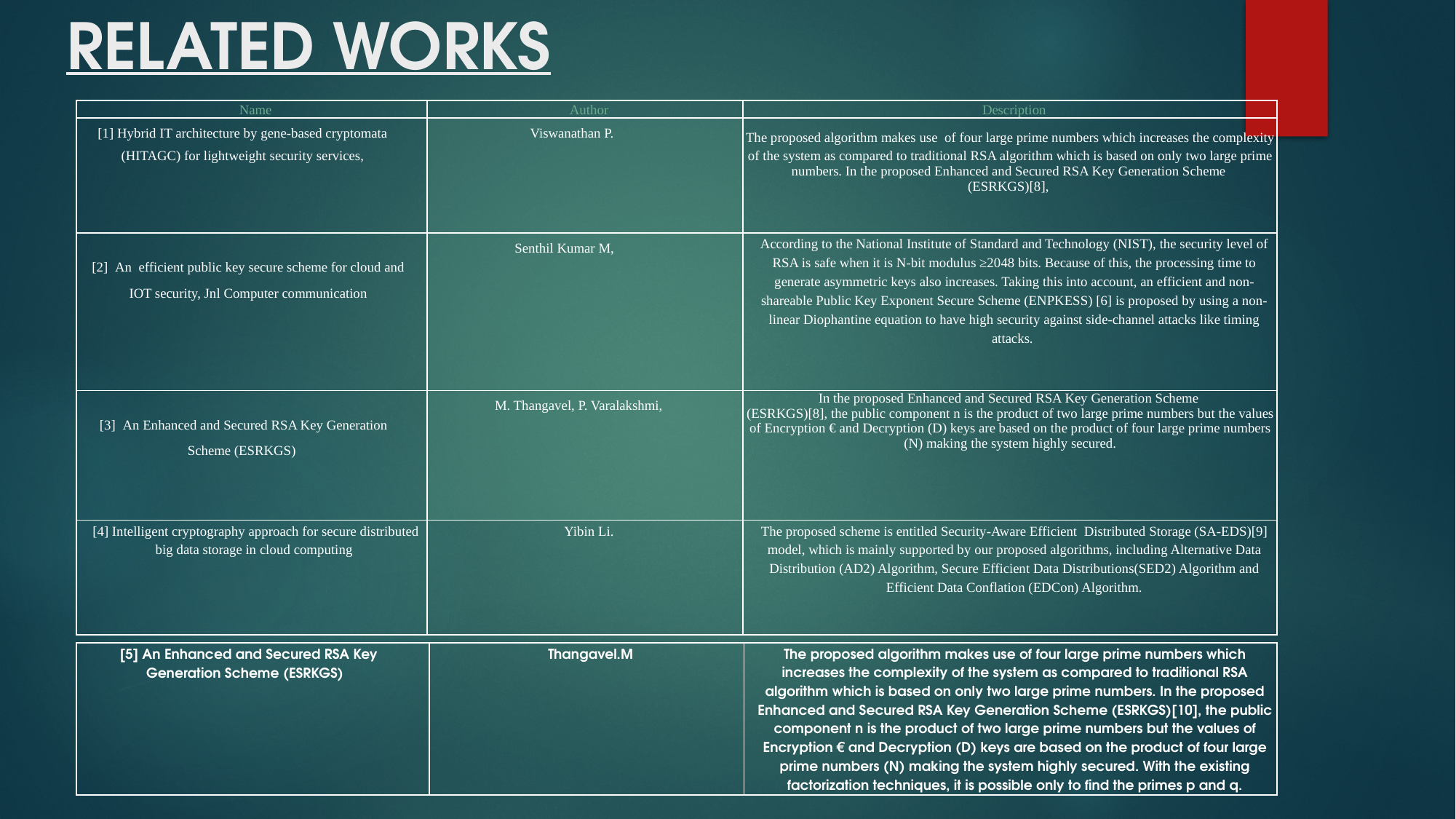

# RELATED WORKS
| Nаmе | Аuthоr | Description |
| --- | --- | --- |
| [1] Hybrid IT architecture by gene-based cryptomata (HITAGC) for lightweight security services, | Viswanathan P. | The proposed algorithm makes use of four large prime numbers which increases the complexity of the system as compared to traditional RSA algorithm which is based on only two large prime numbers. In the proposed Enhanced and Secured RSA Key Generation Scheme (ESRKGS)[8], |
| [2] An efficient public key secure scheme for cloud and IOT security, Jnl Computer communication | Senthil Kumar M, | According to the National Institute of Standard and Technology (NIST), the security level of RSA is safe when it is N-bit modulus ≥2048 bits. Because of this, the processing time to generate asymmetric keys also increases. Taking this into account, an efficient and non-shareable Public Key Exponent Secure Scheme (ENPKESS) [6] is proposed by using a non-linear Diophantine equation to have high security against side-channel attacks like timing attacks. |
| [3] An Enhanced and Secured RSA Key Generation Scheme (ESRKGS) | M. Thangavel, P. Varalakshmi, | In the proposed Enhanced and Secured RSA Key Generation Scheme (ESRKGS)[8], the public component n is the product of two large prime numbers but the values of Encryption € and Decryption (D) keys are based on the product of four large prime numbers (N) making the system highly secured. |
| [4] Intelligent cryptography approach for secure distributed big data storage in cloud computing | Yibin Li. | The proposed scheme is entitled Security-Aware Efficient Distributed Storage (SA-EDS)[9] model, which is mainly supported by our proposed algorithms, including Alternative Data Distribution (AD2) Algorithm, Secure Efficient Data Distributions(SED2) Algorithm and Efficient Data Conflation (EDCon) Algorithm. |

| [5] An Enhanced and Secured RSA Key Generation Scheme (ESRKGS) | Thangavel.M | The proposed algorithm makes use of four large prime numbers which increases the complexity of the system as compared to traditional RSA algorithm which is based on only two large prime numbers. In the proposed Enhanced and Secured RSA Key Generation Scheme (ESRKGS)[10], the public component n is the product of two large prime numbers but the values of Encryption € and Decryption (D) keys are based on the product of four large prime numbers (N) making the system highly secured. With the existing factorization techniques, it is possible only to find the primes p and q. |
| --- | --- | --- |